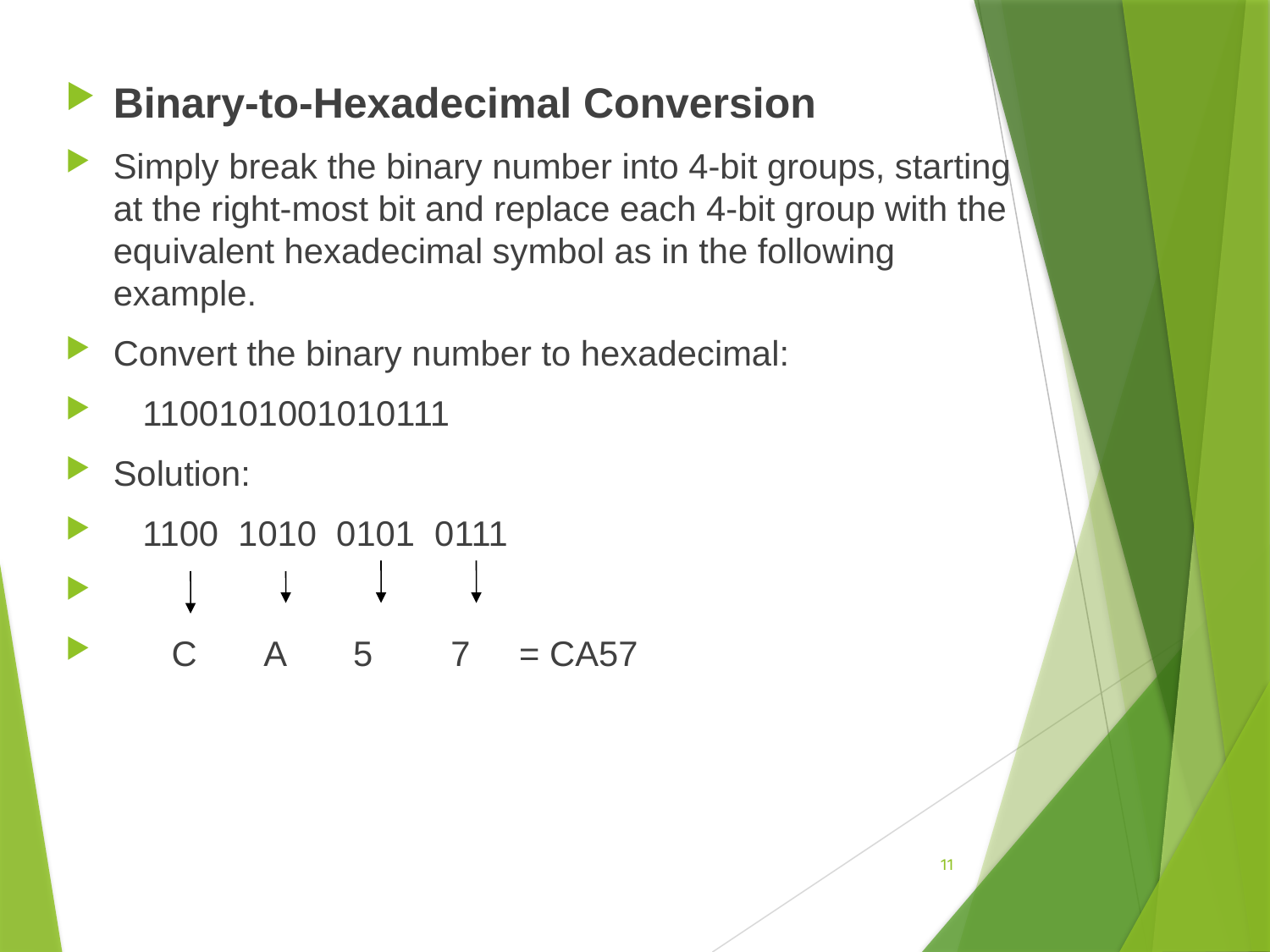

Binary-to-Hexadecimal Conversion
Simply break the binary number into 4-bit groups, starting at the right-most bit and replace each 4-bit group with the equivalent hexadecimal symbol as in the following example.
Convert the binary number to hexadecimal:
   1100101001010111
Solution:
   1100  1010  0101  0111

      C       A       5        7     = CA57

11